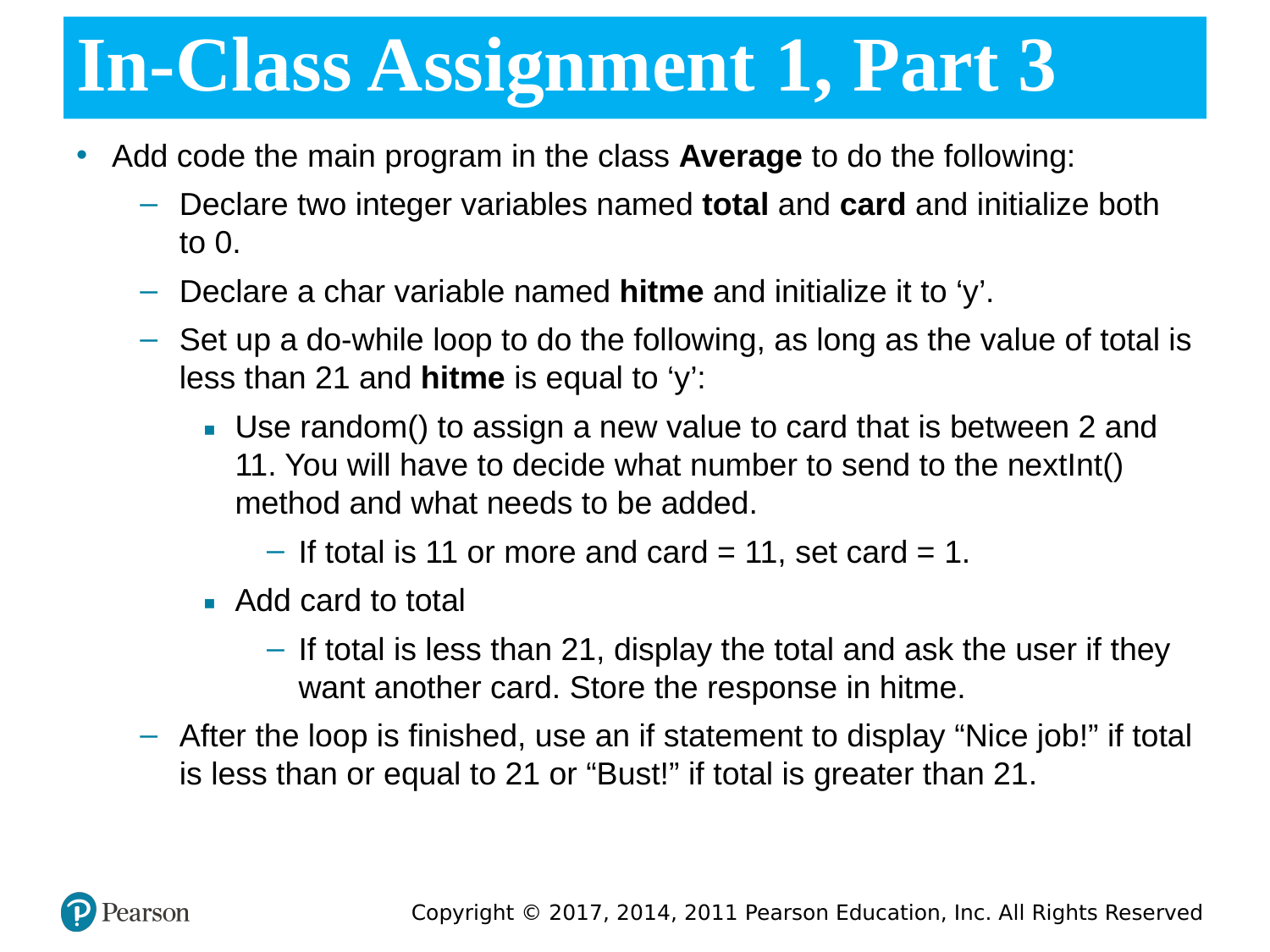

# In-Class Assignment 1, Part 3
Add code the main program in the class Average to do the following:
Declare two integer variables named total and card and initialize both to 0.
Declare a char variable named hitme and initialize it to ‘y’.
Set up a do-while loop to do the following, as long as the value of total is less than 21 and hitme is equal to ‘y’:
Use random() to assign a new value to card that is between 2 and 11. You will have to decide what number to send to the nextInt() method and what needs to be added.
If total is 11 or more and card = 11, set card = 1.
Add card to total
If total is less than 21, display the total and ask the user if they want another card. Store the response in hitme.
After the loop is finished, use an if statement to display “Nice job!” if total is less than or equal to 21 or “Bust!” if total is greater than 21.